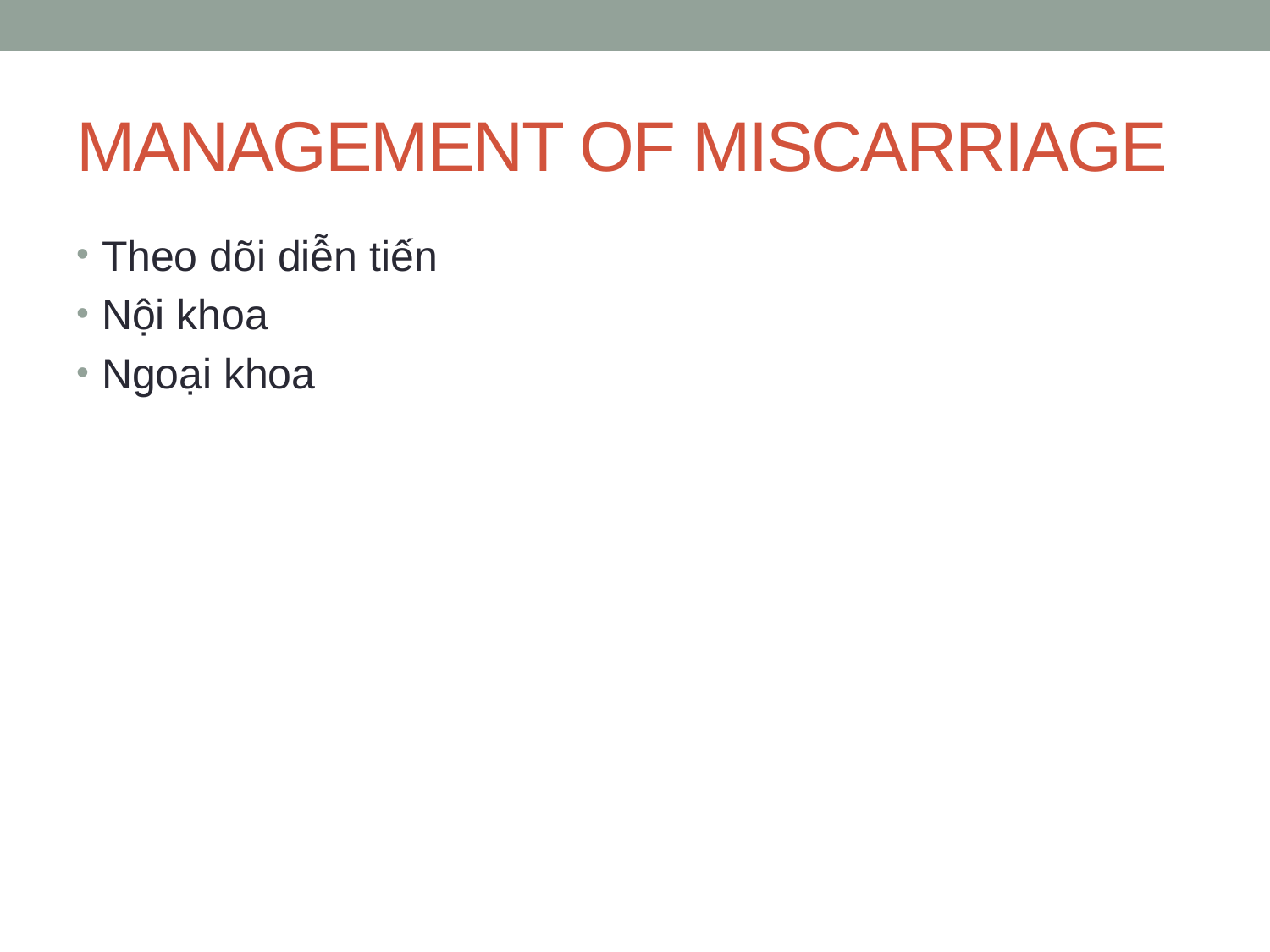

# MANAGEMENT OF MISCARRIAGE
Theo dõi diễn tiến
Nội khoa
Ngoại khoa